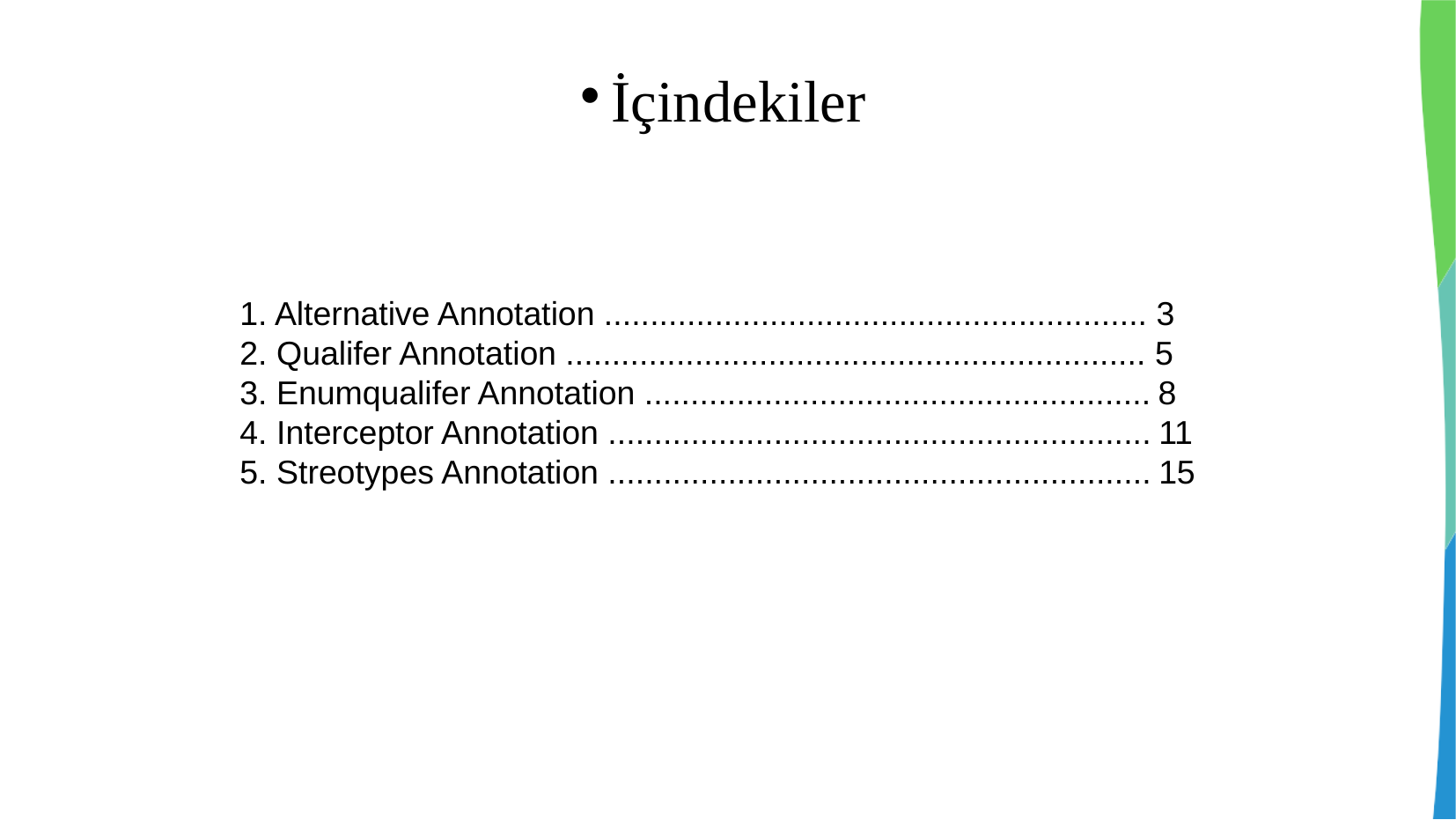

İçindekiler
1. Alternative Annotation ........................................................... 3
2. Qualifer Annotation ............................................................... 5
3. Enumqualifer Annotation ....................................................... 8
4. Interceptor Annotation ........................................................... 11
5. Streotypes Annotation ........................................................... 15